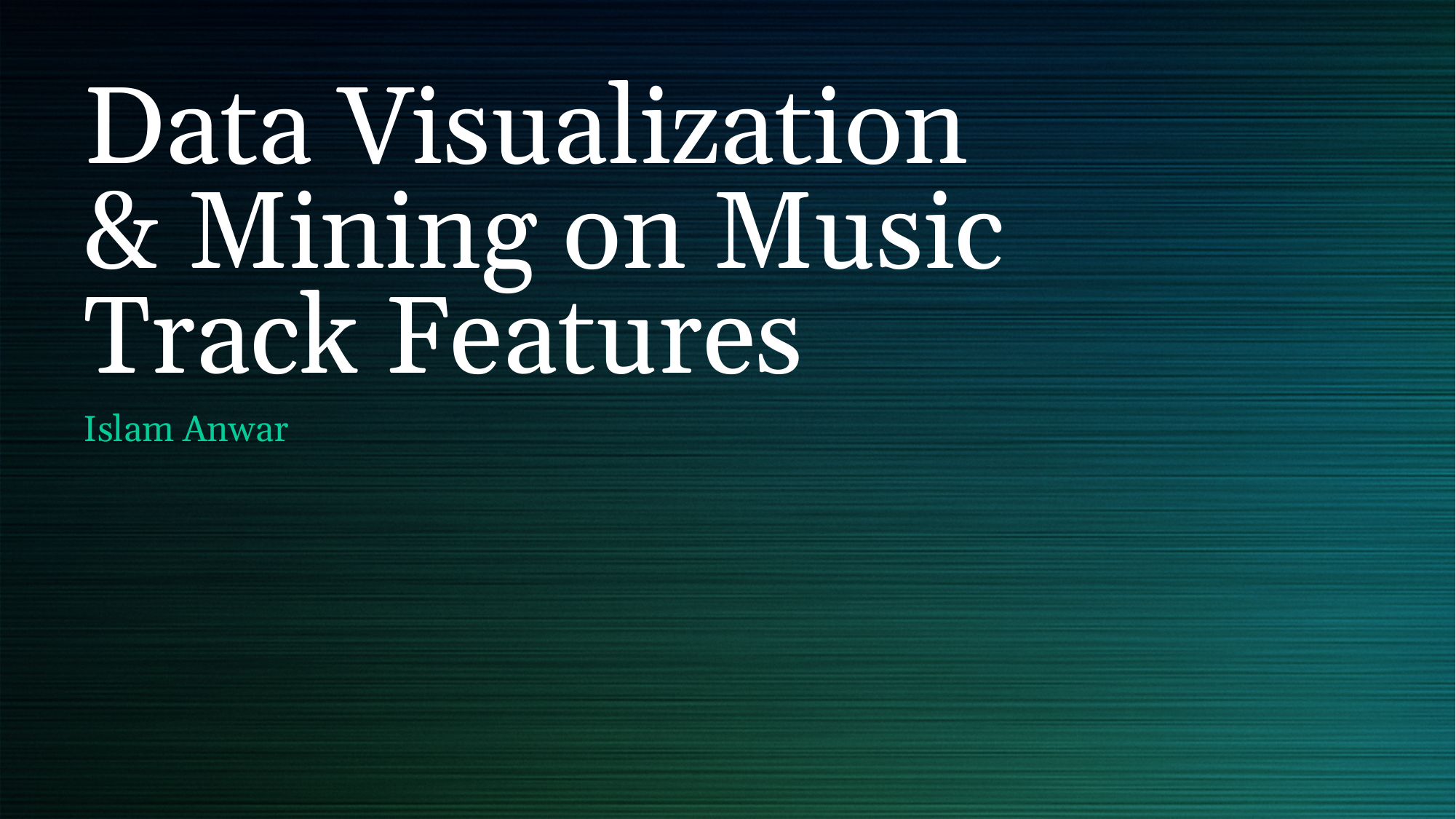

# Data Visualization & Mining on Music Track Features
Islam Anwar